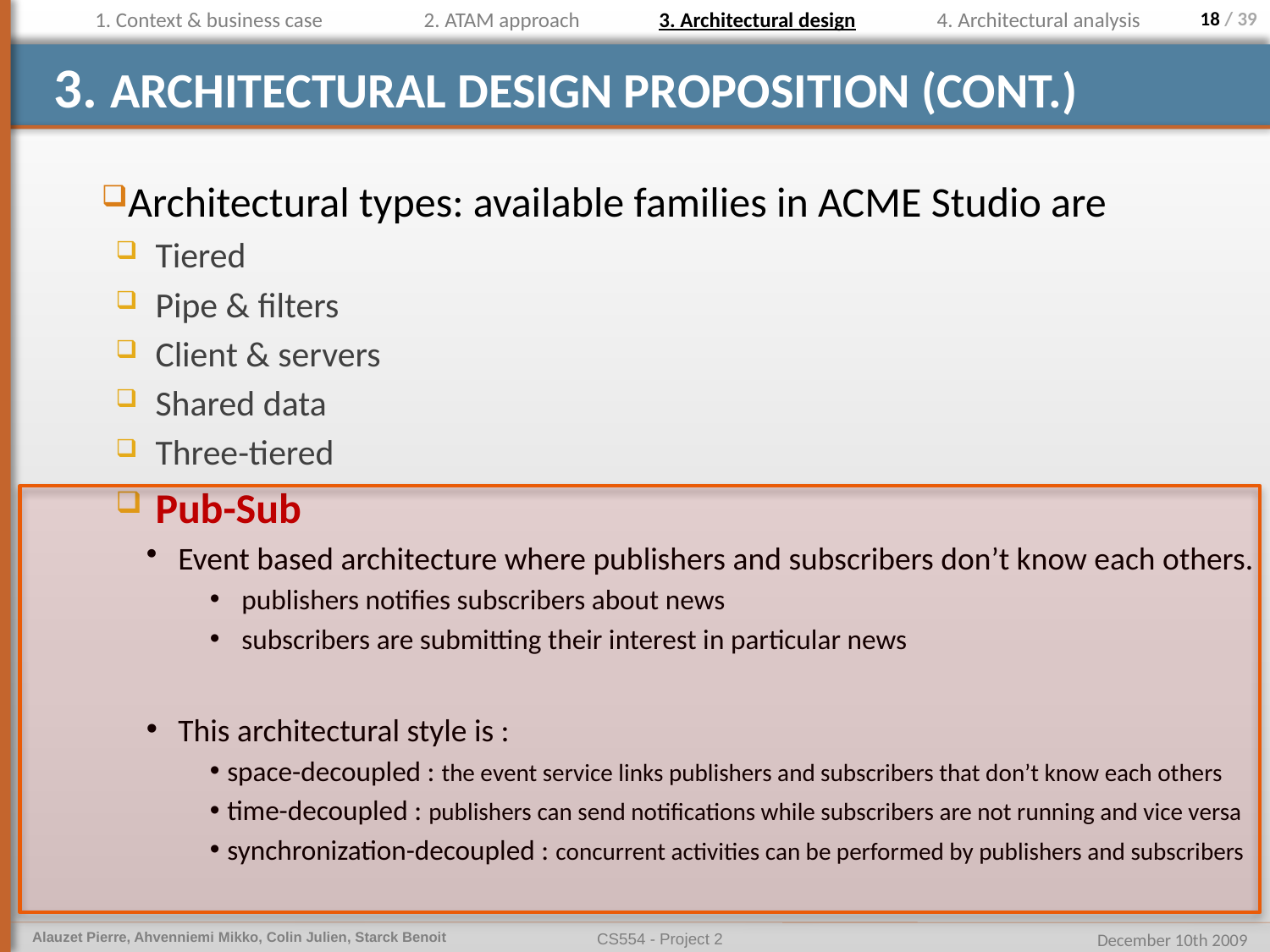

1. Context & business case
2. ATAM approach
3. Architectural design
4. Architectural analysis
# 3. Architectural design proposition (cont.)
Architectural types: available families in ACME Studio are
Tiered
Pipe & filters
Client & servers
Shared data
Three-tiered
Pub-Sub
Event based architecture where publishers and subscribers don’t know each others.
publishers notifies subscribers about news
subscribers are submitting their interest in particular news

This architectural style is :
space-decoupled : the event service links publishers and subscribers that don’t know each others
time-decoupled : publishers can send notifications while subscribers are not running and vice versa
synchronization-decoupled : concurrent activities can be performed by publishers and subscribers